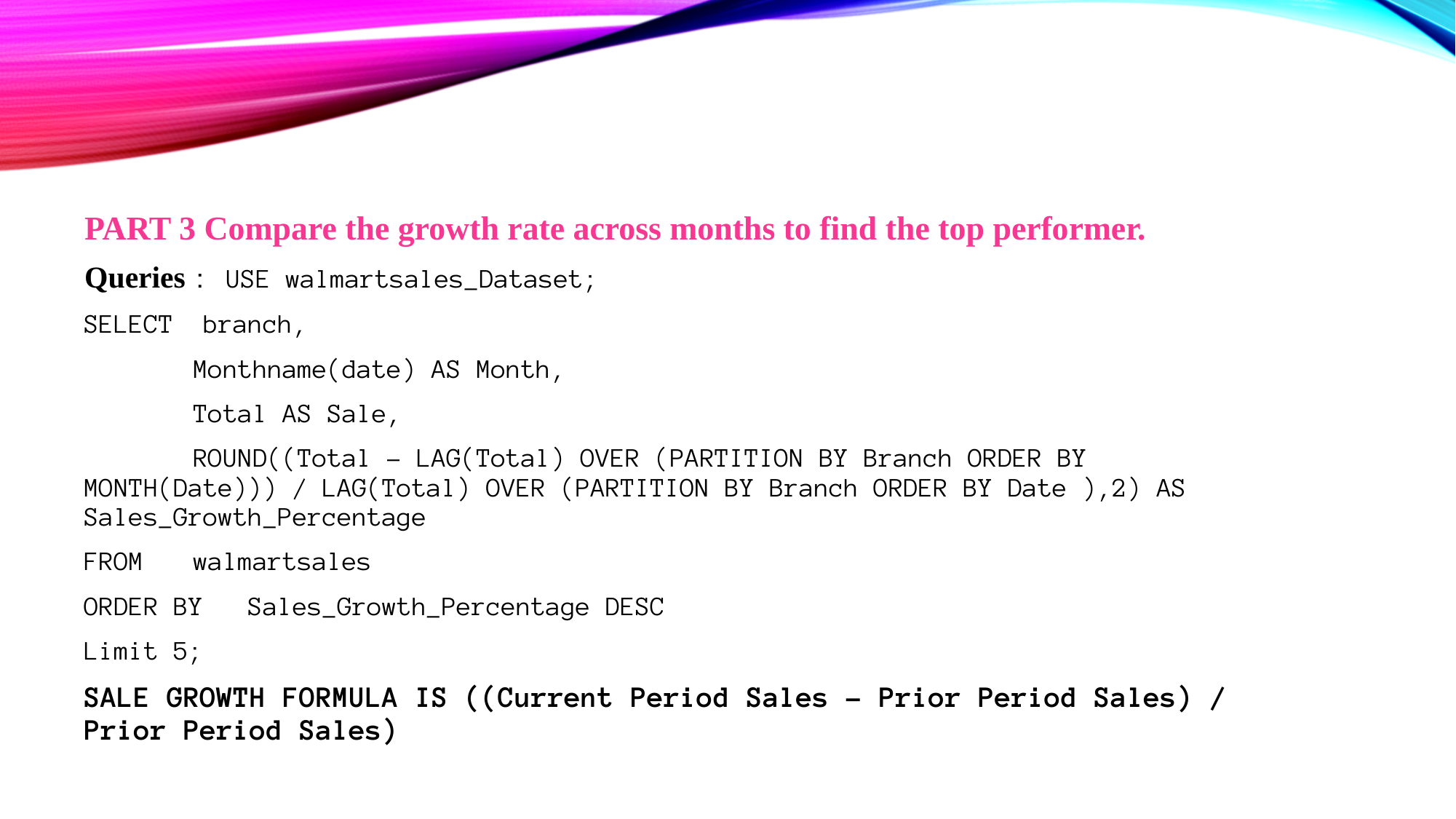

PART 3 Compare the growth rate across months to find the top performer.
Queries : USE walmartsales_Dataset;
SELECT  branch,
	Monthname(date) AS Month,
	Total AS Sale,
	ROUND((Total - LAG(Total) OVER (PARTITION BY Branch ORDER BY       	MONTH(Date))) / LAG(Total) OVER (PARTITION BY Branch ORDER BY Date ),2) AS 	Sales_Growth_Percentage
FROM  	walmartsales
ORDER BY   Sales_Growth_Percentage DESC
Limit 5;
SALE GROWTH FORMULA IS ((Current Period Sales - Prior Period Sales) / Prior Period Sales)